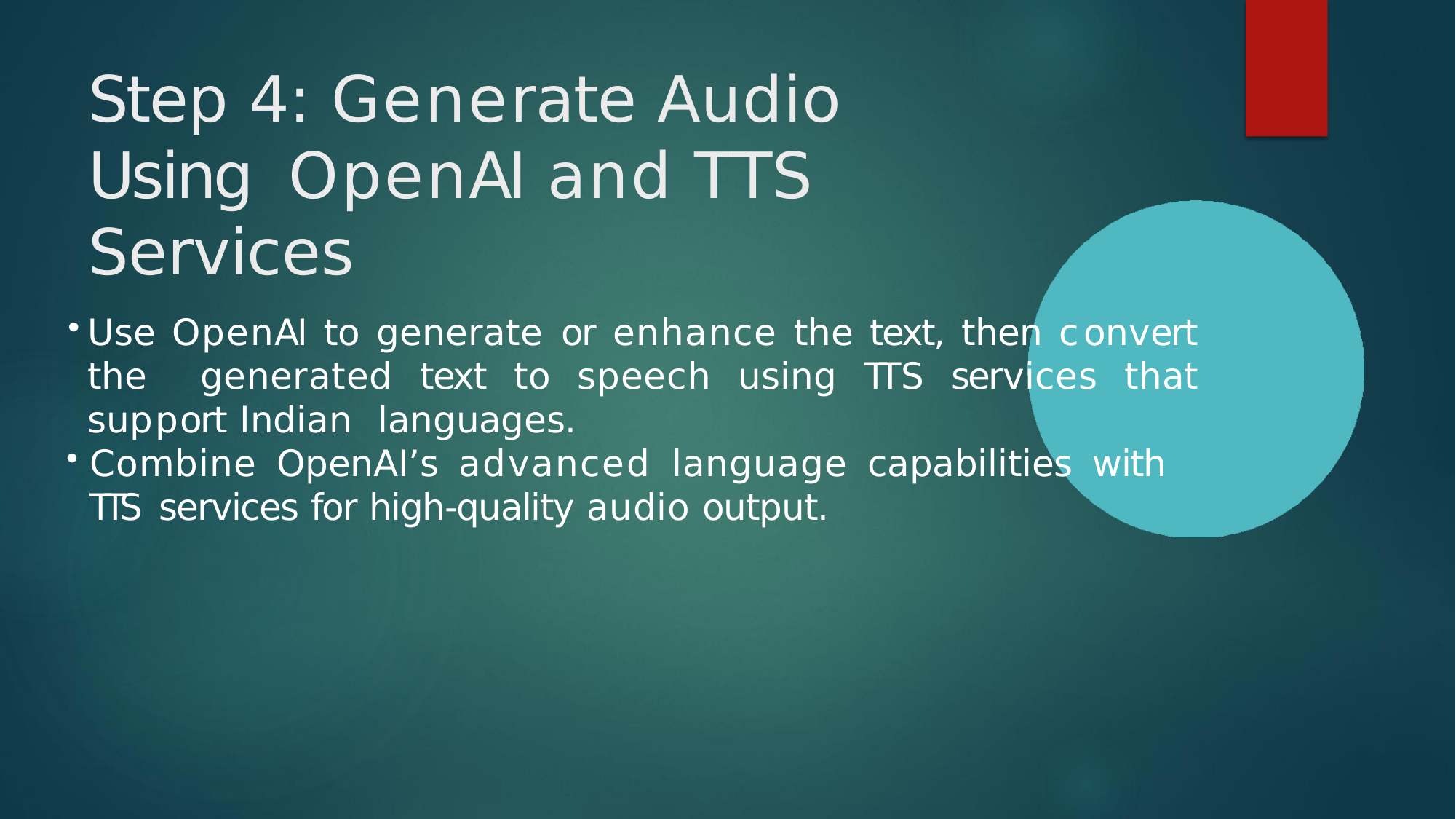

# Step 4: Generate Audio Using  OpenAI and TTS Services
Use OpenAI to generate or enhance the text, then convert the  generated text to speech using TTS services that support Indian  languages.
Combine OpenAI’s advanced language capabilities with TTS  services for high-quality audio output.